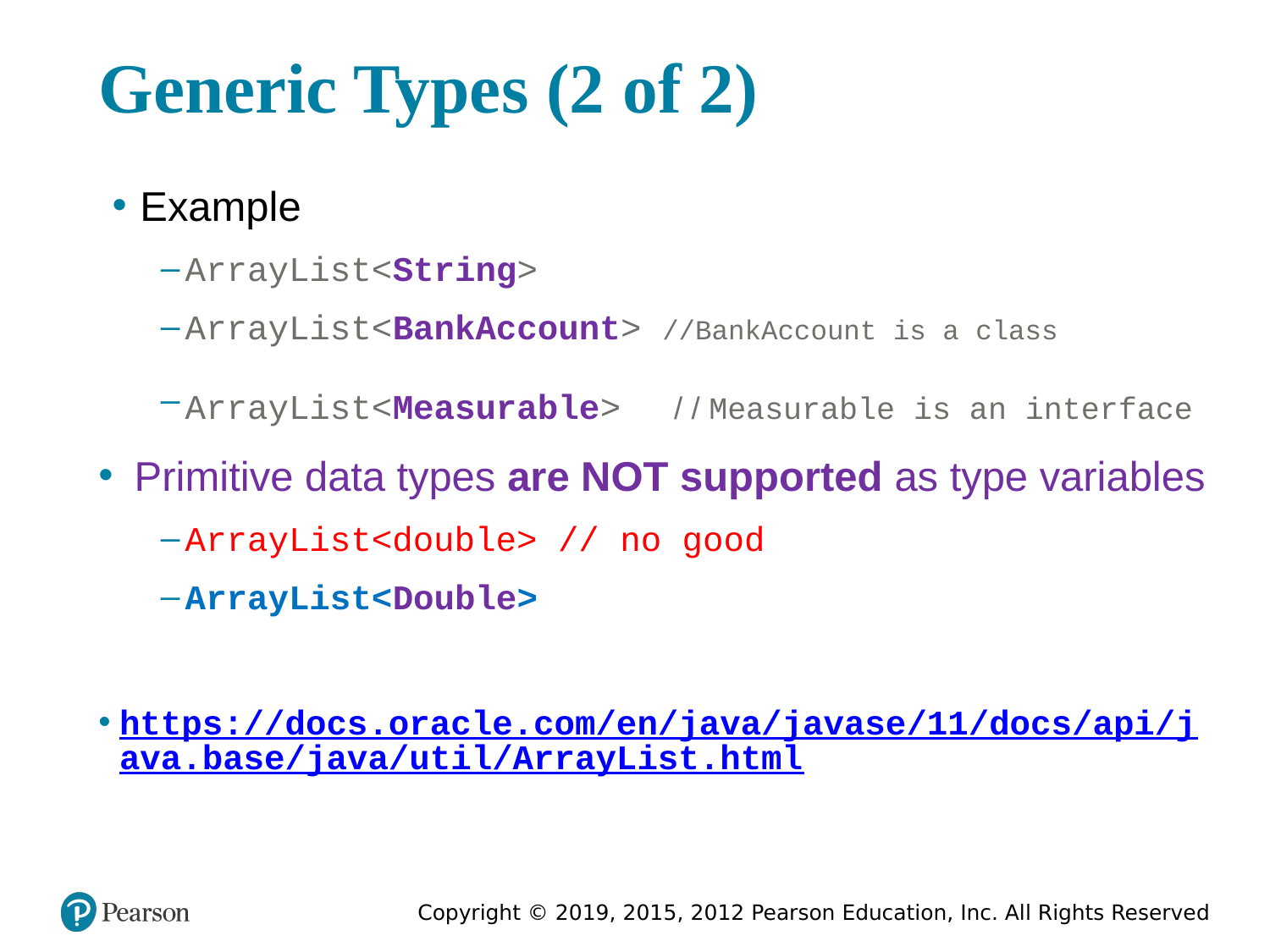

# Generic Types (2 of 2)
Example
ArrayList<String>
ArrayList<BankAccount> //BankAccount is a class
ArrayList<Measurable>    / / Measurable is an interface
 Primitive data types are NOT supported as type variables
ArrayList<double> // no good
ArrayList<Double>

https://docs.oracle.com/en/java/javase/11/docs/api/java.base/java/util/ArrayList.html